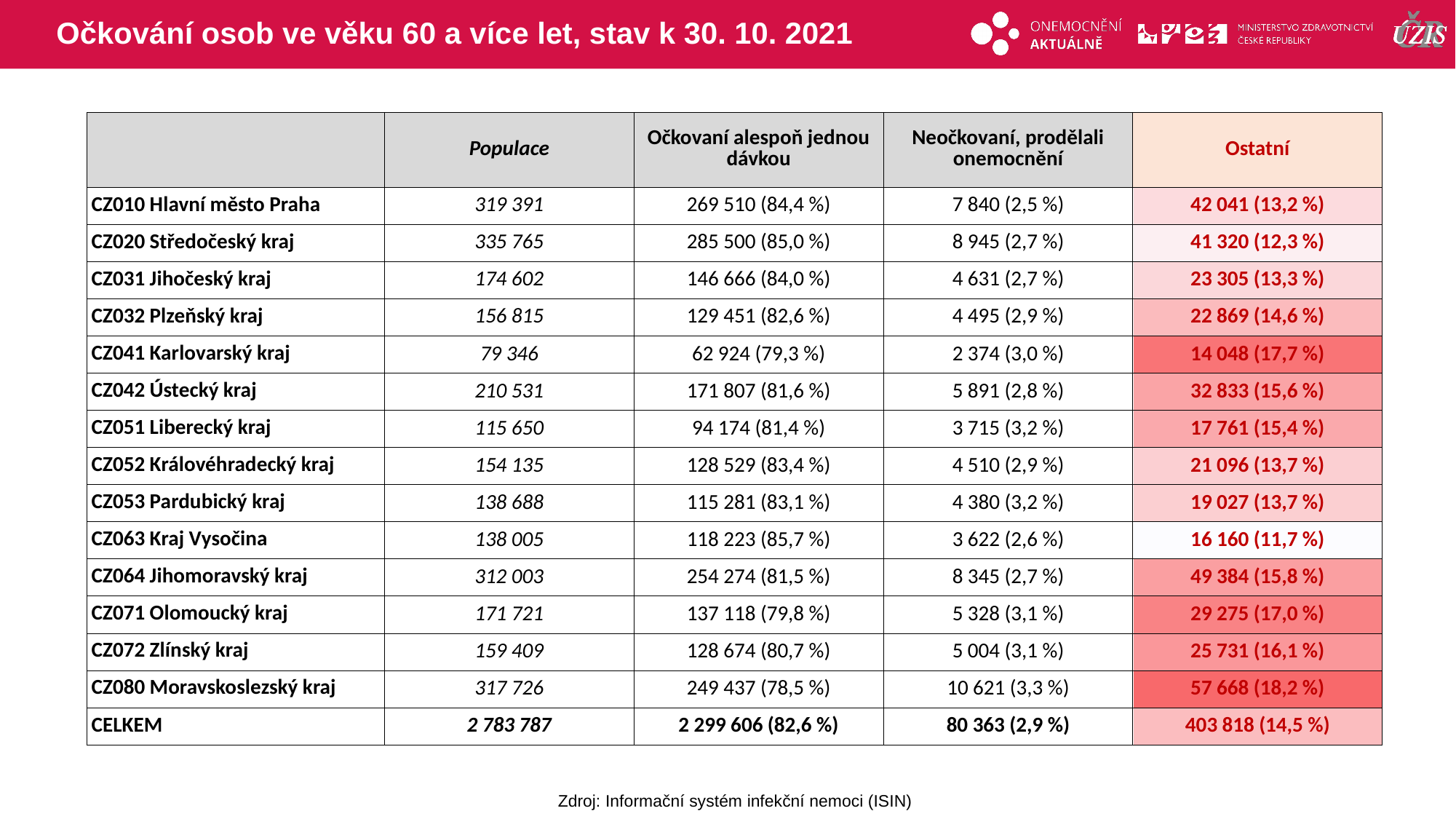

# Očkování osob ve věku 60 a více let, stav k 30. 10. 2021
|  | Populace | Očkovaní alespoň jednou dávkou | Neočkovaní, prodělali onemocnění | Ostatní |
| --- | --- | --- | --- | --- |
| CZ010 Hlavní město Praha | 319 391 | 269 510 (84,4 %) | 7 840 (2,5 %) | 42 041 (13,2 %) |
| CZ020 Středočeský kraj | 335 765 | 285 500 (85,0 %) | 8 945 (2,7 %) | 41 320 (12,3 %) |
| CZ031 Jihočeský kraj | 174 602 | 146 666 (84,0 %) | 4 631 (2,7 %) | 23 305 (13,3 %) |
| CZ032 Plzeňský kraj | 156 815 | 129 451 (82,6 %) | 4 495 (2,9 %) | 22 869 (14,6 %) |
| CZ041 Karlovarský kraj | 79 346 | 62 924 (79,3 %) | 2 374 (3,0 %) | 14 048 (17,7 %) |
| CZ042 Ústecký kraj | 210 531 | 171 807 (81,6 %) | 5 891 (2,8 %) | 32 833 (15,6 %) |
| CZ051 Liberecký kraj | 115 650 | 94 174 (81,4 %) | 3 715 (3,2 %) | 17 761 (15,4 %) |
| CZ052 Královéhradecký kraj | 154 135 | 128 529 (83,4 %) | 4 510 (2,9 %) | 21 096 (13,7 %) |
| CZ053 Pardubický kraj | 138 688 | 115 281 (83,1 %) | 4 380 (3,2 %) | 19 027 (13,7 %) |
| CZ063 Kraj Vysočina | 138 005 | 118 223 (85,7 %) | 3 622 (2,6 %) | 16 160 (11,7 %) |
| CZ064 Jihomoravský kraj | 312 003 | 254 274 (81,5 %) | 8 345 (2,7 %) | 49 384 (15,8 %) |
| CZ071 Olomoucký kraj | 171 721 | 137 118 (79,8 %) | 5 328 (3,1 %) | 29 275 (17,0 %) |
| CZ072 Zlínský kraj | 159 409 | 128 674 (80,7 %) | 5 004 (3,1 %) | 25 731 (16,1 %) |
| CZ080 Moravskoslezský kraj | 317 726 | 249 437 (78,5 %) | 10 621 (3,3 %) | 57 668 (18,2 %) |
| CELKEM | 2 783 787 | 2 299 606 (82,6 %) | 80 363 (2,9 %) | 403 818 (14,5 %) |
|  |
| --- |
|  |
|  |
|  |
|  |
|  |
|  |
|  |
|  |
|  |
|  |
|  |
|  |
|  |
|  |
Zdroj: Informační systém infekční nemoci (ISIN)